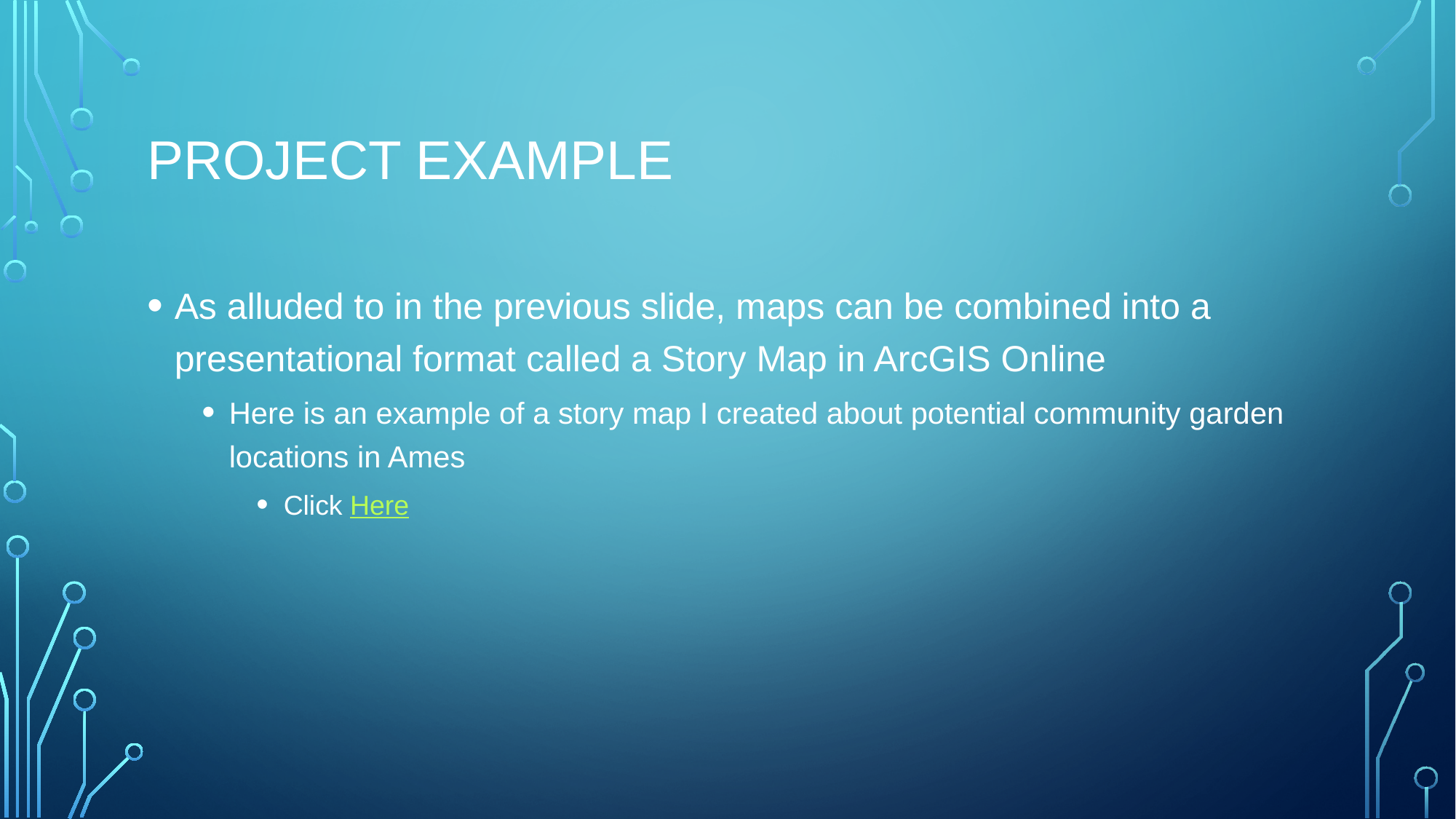

# Project example
As alluded to in the previous slide, maps can be combined into a presentational format called a Story Map in ArcGIS Online
Here is an example of a story map I created about potential community garden locations in Ames
Click Here